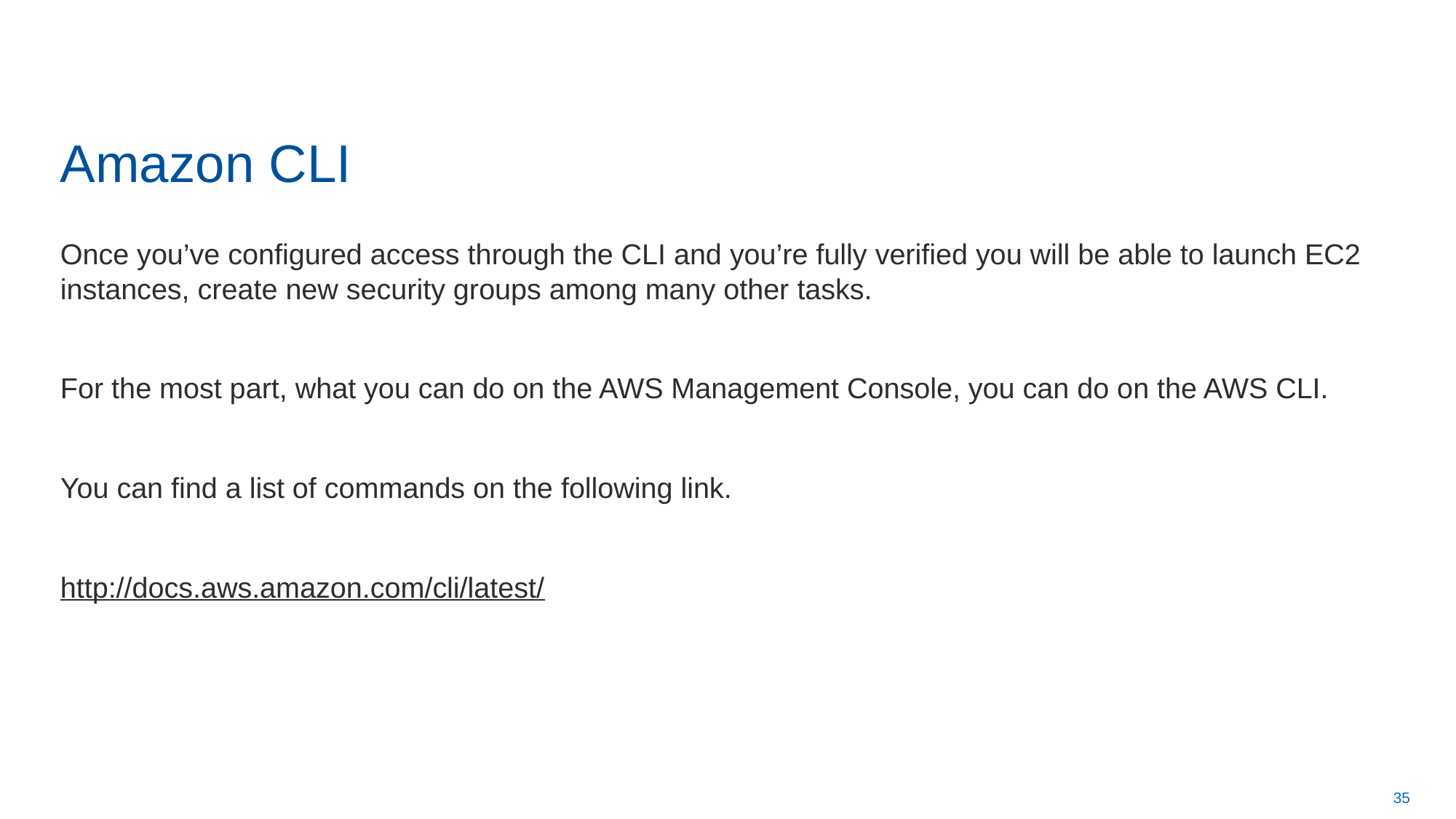

# Amazon CLI
Once you’ve configured access through the CLI and you’re fully verified you will be able to launch EC2 instances, create new security groups among many other tasks.

For the most part, what you can do on the AWS Management Console, you can do on the AWS CLI.

You can find a list of commands on the following link.

http://docs.aws.amazon.com/cli/latest/